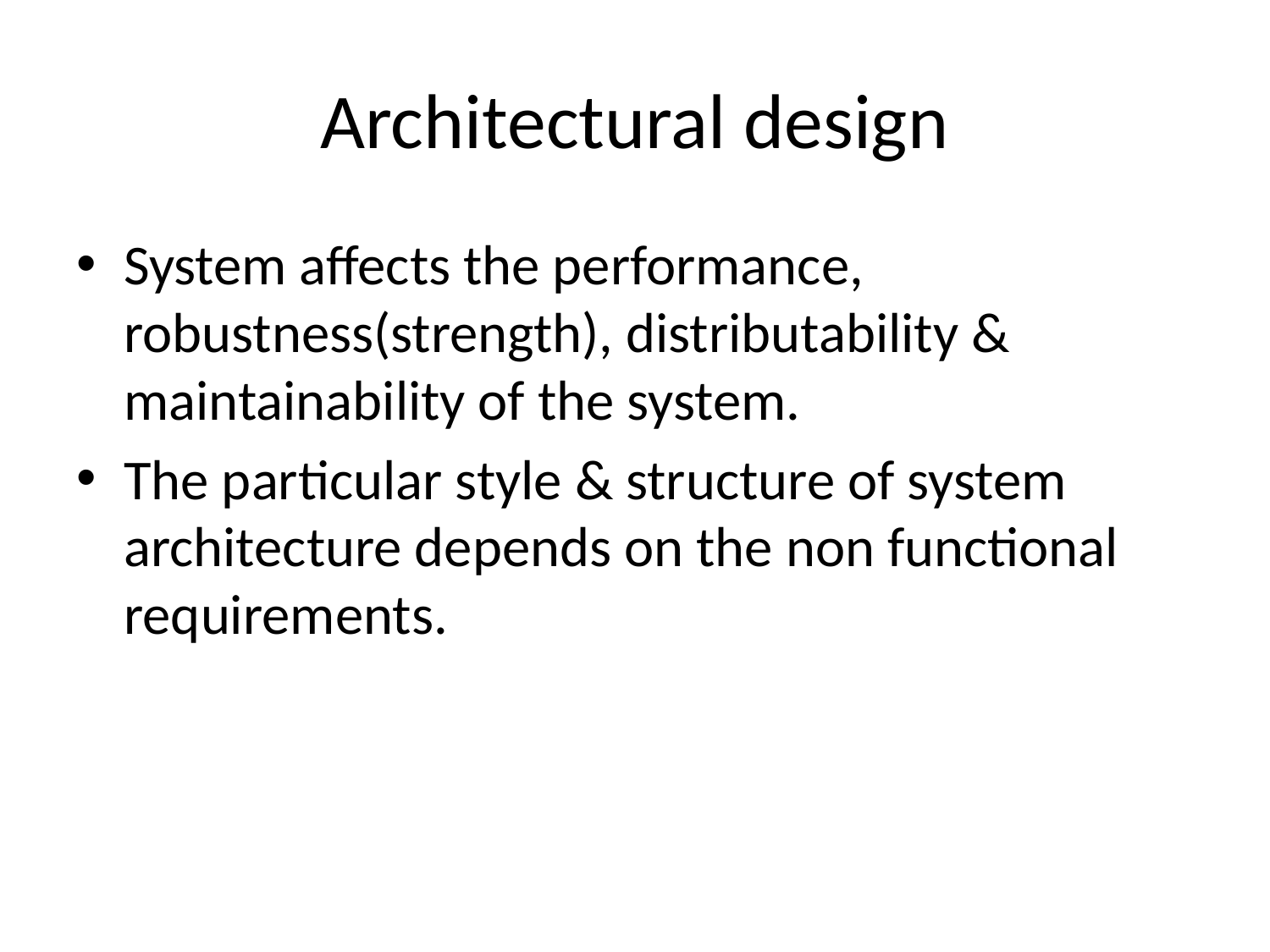

# Architectural design
System affects the performance, robustness(strength), distributability & maintainability of the system.
The particular style & structure of system architecture depends on the non functional requirements.